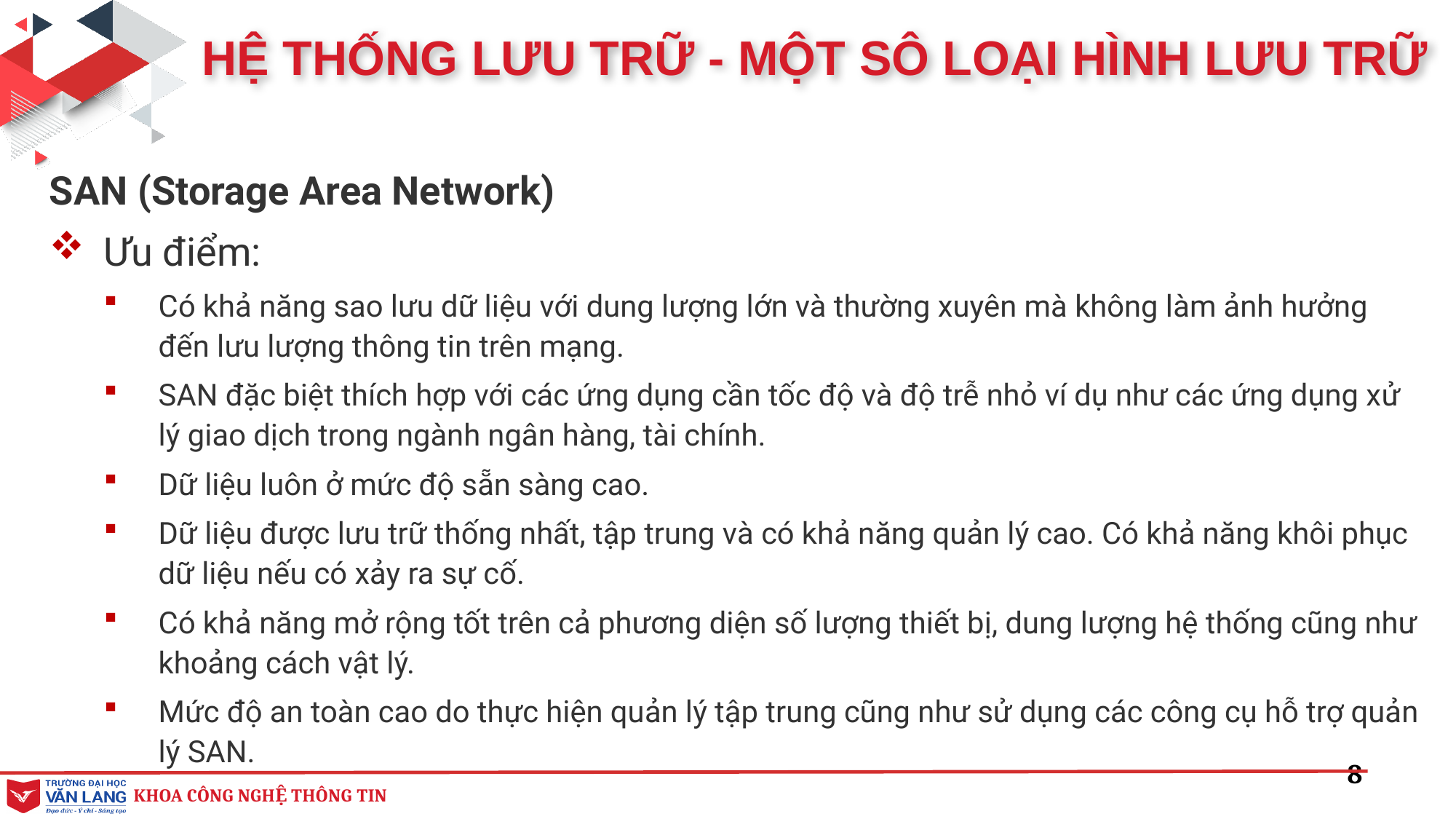

HỆ THỐNG LƯU TRỮ - MỘT SÔ LOẠI HÌNH LƯU TRỮ
SAN (Storage Area Network)
Ưu điểm:
Có khả năng sao lưu dữ liệu với dung lượng lớn và thường xuyên mà không làm ảnh hưởng đến lưu lượng thông tin trên mạng.
SAN đặc biệt thích hợp với các ứng dụng cần tốc độ và độ trễ nhỏ ví dụ như các ứng dụng xử lý giao dịch trong ngành ngân hàng, tài chính.
Dữ liệu luôn ở mức độ sẵn sàng cao.
Dữ liệu được lưu trữ thống nhất, tập trung và có khả năng quản lý cao. Có khả năng khôi phục dữ liệu nếu có xảy ra sự cố.
Có khả năng mở rộng tốt trên cả phương diện số lượng thiết bị, dung lượng hệ thống cũng như khoảng cách vật lý.
Mức độ an toàn cao do thực hiện quản lý tập trung cũng như sử dụng các công cụ hỗ trợ quản lý SAN.